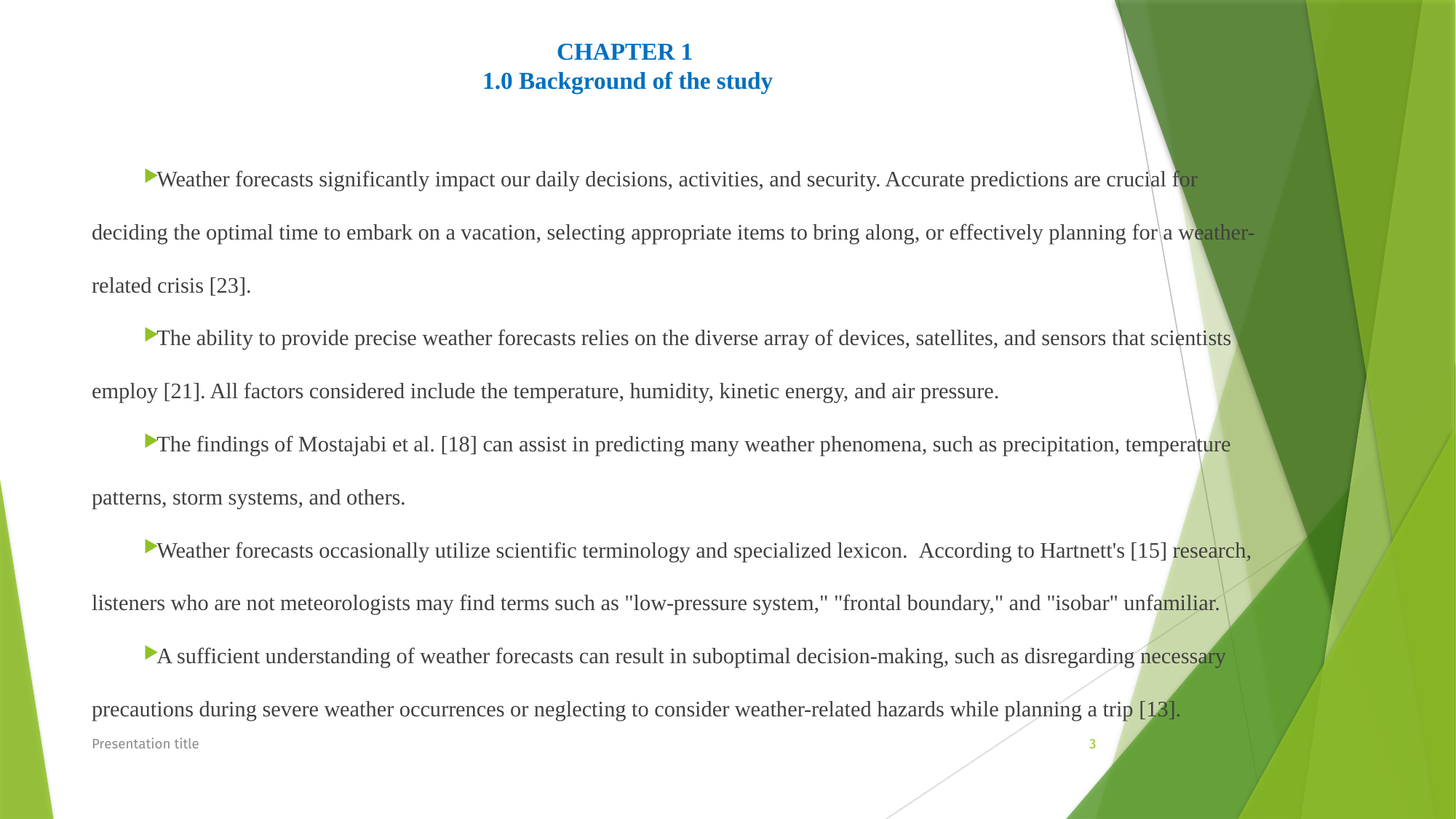

# CHAPTER 1 1.0 Background of the study
Weather forecasts significantly impact our daily decisions, activities, and security. Accurate predictions are crucial for deciding the optimal time to embark on a vacation, selecting appropriate items to bring along, or effectively planning for a weather-related crisis [23].
The ability to provide precise weather forecasts relies on the diverse array of devices, satellites, and sensors that scientists employ [21]. All factors considered include the temperature, humidity, kinetic energy, and air pressure.
The findings of Mostajabi et al. [18] can assist in predicting many weather phenomena, such as precipitation, temperature patterns, storm systems, and others.
Weather forecasts occasionally utilize scientific terminology and specialized lexicon.  According to Hartnett's [15] research, listeners who are not meteorologists may find terms such as "low-pressure system," "frontal boundary," and "isobar" unfamiliar.
A sufficient understanding of weather forecasts can result in suboptimal decision-making, such as disregarding necessary precautions during severe weather occurrences or neglecting to consider weather-related hazards while planning a trip [13].
Presentation title
3